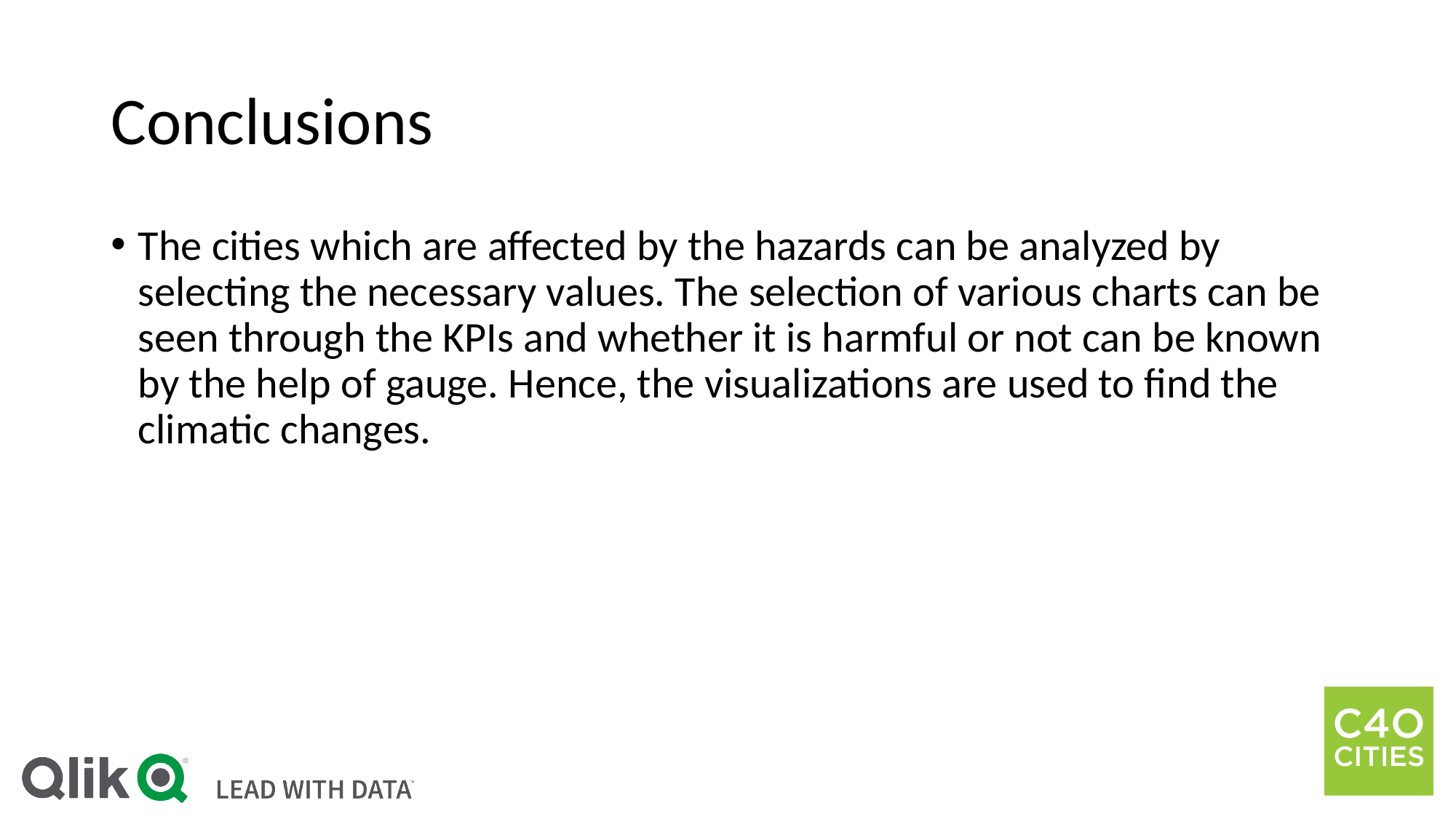

# Conclusions
The cities which are affected by the hazards can be analyzed by selecting the necessary values. The selection of various charts can be seen through the KPIs and whether it is harmful or not can be known by the help of gauge. Hence, the visualizations are used to find the climatic changes.